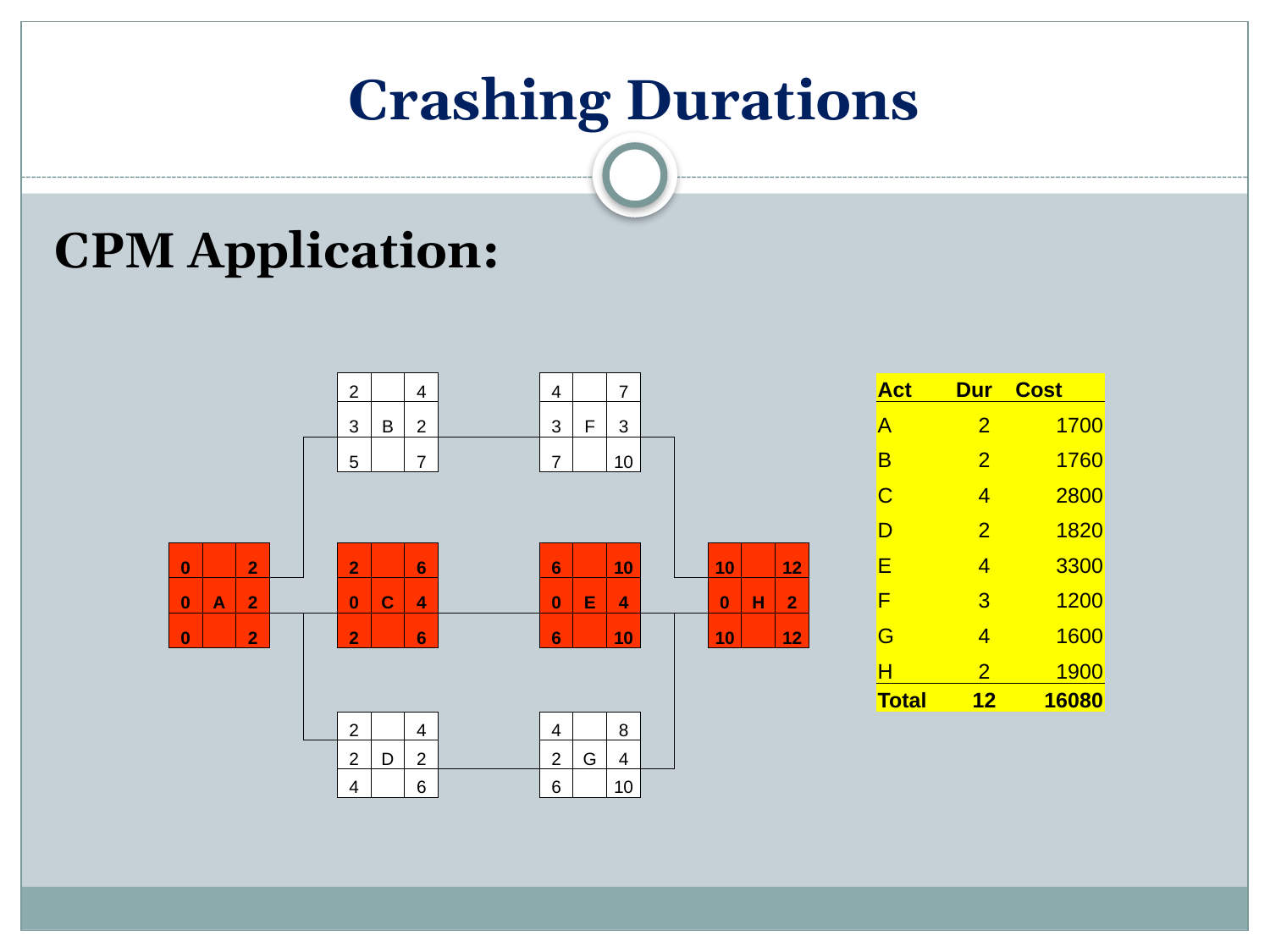

# Crashing Durations
CPM Application:
|  |  |  |  |  |  |  |  |  |  |  |  |  |  |  |  |  |  |  |  |  |  |  |  |  |
| --- | --- | --- | --- | --- | --- | --- | --- | --- | --- | --- | --- | --- | --- | --- | --- | --- | --- | --- | --- | --- | --- | --- | --- | --- |
|  |  |  |  |  |  |  |  |  |  |  |  |  |  |  |  |  |  |  |  |  |  |  |  |  |
|  |  |  |  |  |  | 2 |  | 4 |  |  |  | 4 |  | 7 |  |  |  |  |  |  |  | Act | Dur | Cost |
|  |  |  |  |  |  | 3 | B | 2 |  |  |  | 3 | F | 3 |  |  |  |  |  |  |  | A | 2 | 1700 |
|  |  |  |  |  |  | 5 |  | 7 |  |  |  | 7 |  | 10 |  |  |  |  |  |  |  | B | 2 | 1760 |
|  |  |  |  |  |  |  |  |  |  |  |  |  |  |  |  |  |  |  |  |  |  | C | 4 | 2800 |
|  |  |  |  |  |  |  |  |  |  |  |  |  |  |  |  |  |  |  |  |  |  | D | 2 | 1820 |
|  | 0 |  | 2 |  |  | 2 |  | 6 |  |  |  | 6 |  | 10 |  |  | 10 |  | 12 |  |  | E | 4 | 3300 |
|  | 0 | A | 2 |  |  | 0 | C | 4 |  |  |  | 0 | E | 4 |  |  | 0 | H | 2 |  |  | F | 3 | 1200 |
|  | 0 |  | 2 |  |  | 2 |  | 6 |  |  |  | 6 |  | 10 |  |  | 10 |  | 12 |  |  | G | 4 | 1600 |
|  |  |  |  |  |  |  |  |  |  |  |  |  |  |  |  |  |  |  |  |  |  | H | 2 | 1900 |
|  |  |  |  |  |  |  |  |  |  |  |  |  |  |  |  |  |  |  |  |  |  | Total | 12 | 16080 |
|  |  |  |  |  |  | 2 |  | 4 |  |  |  | 4 |  | 8 |  |  |  |  |  |  |  |  |  |  |
|  |  |  |  |  |  | 2 | D | 2 |  |  |  | 2 | G | 4 |  |  |  |  |  |  |  |  |  |  |
|  |  |  |  |  |  | 4 |  | 6 |  |  |  | 6 |  | 10 |  |  |  |  |  |  |  |  |  |  |
|  |  |  |  |  |  |  |  |  |  |  |  |  |  |  |  |  |  |  |  |  |  |  |  |  |